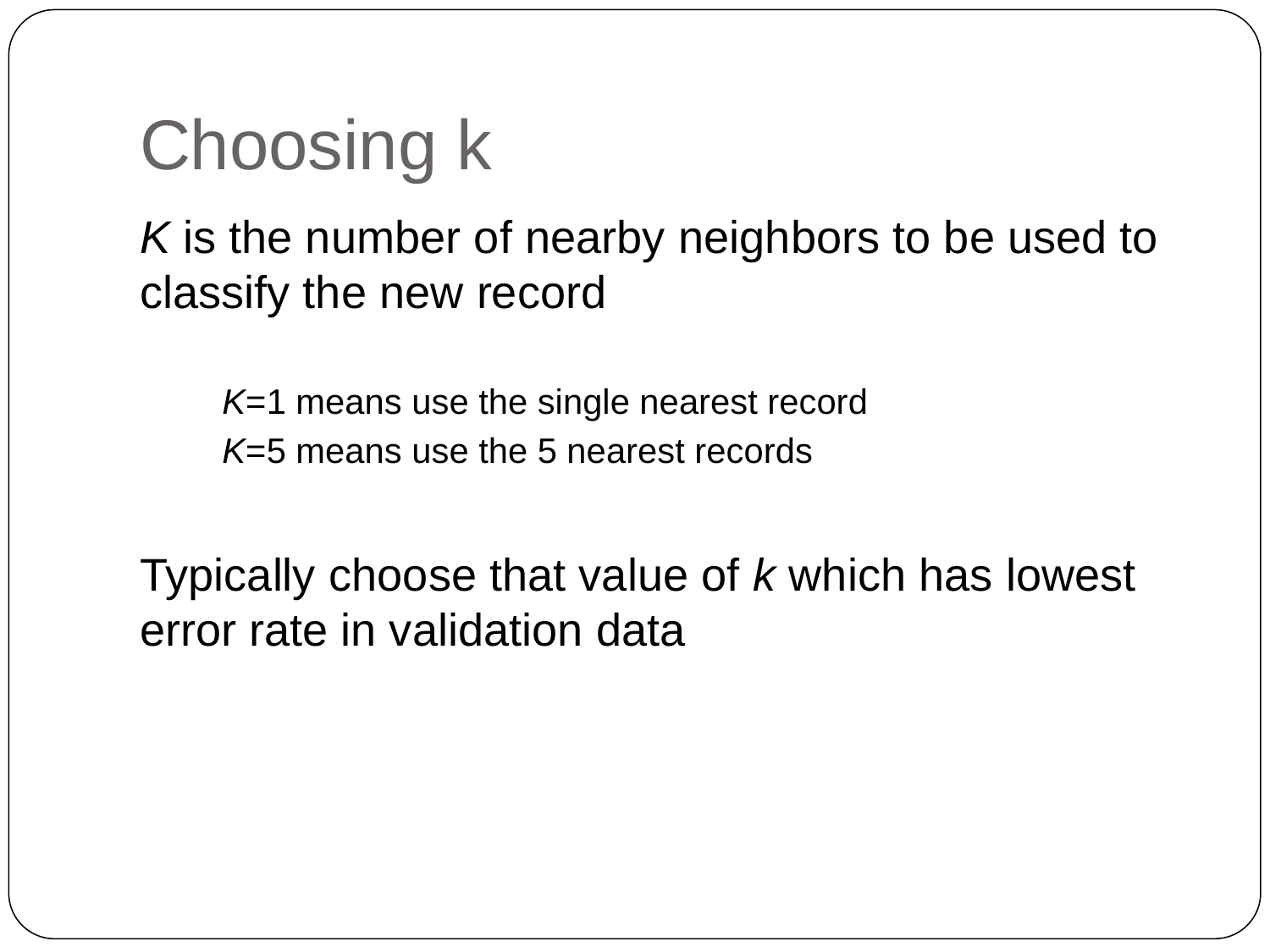

# Choosing k
K is the number of nearby neighbors to be used to classify the new record

K=1 means use the single nearest record
K=5 means use the 5 nearest records

Typically choose that value of k which has lowest error rate in validation data